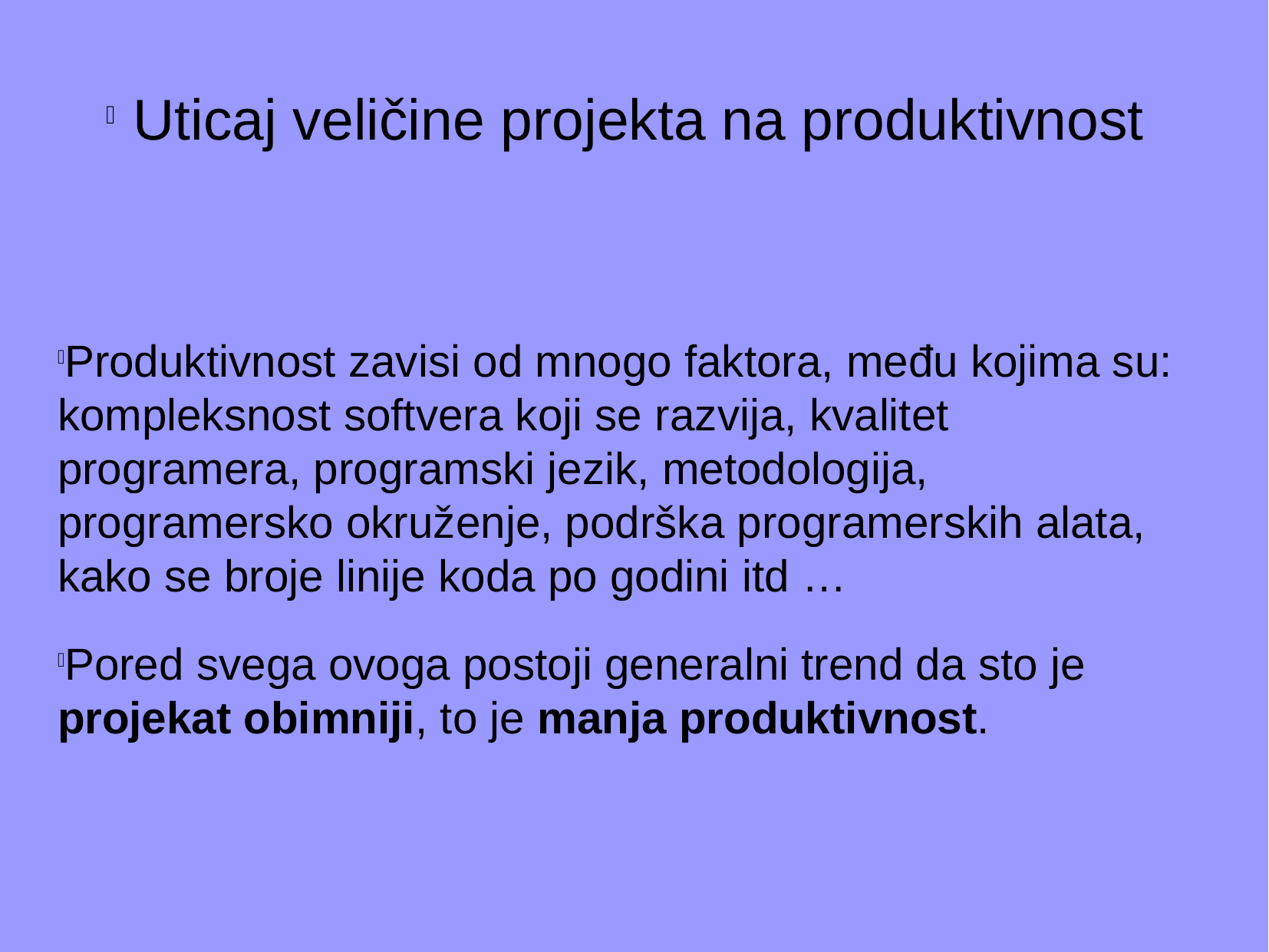

Uticaj veličine projekta na produktivnost
Produktivnost zavisi od mnogo faktora, među kojima su: kompleksnost softvera koji se razvija, kvalitet programera, programski jezik, metodologija, programersko okruženje, podrška programerskih alata, kako se broje linije koda po godini itd …

Pored svega ovoga postoji generalni trend da sto je projekat obimniji, to je manja produktivnost.